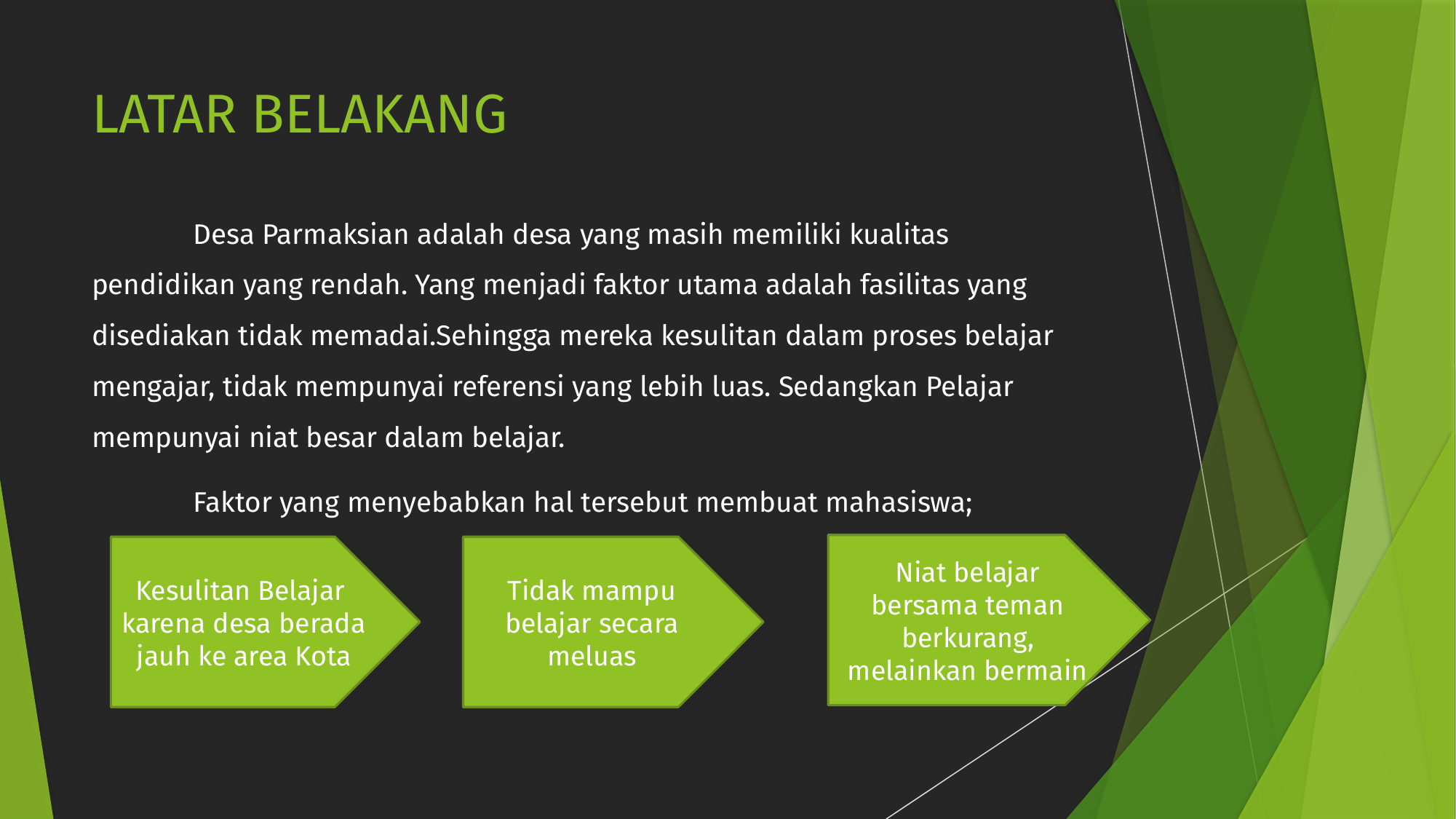

# LATAR BELAKANG
	Desa Parmaksian adalah desa yang masih memiliki kualitas pendidikan yang rendah. Yang menjadi faktor utama adalah fasilitas yang disediakan tidak memadai.Sehingga mereka kesulitan dalam proses belajar mengajar, tidak mempunyai referensi yang lebih luas. Sedangkan Pelajar mempunyai niat besar dalam belajar.
	Faktor yang menyebabkan hal tersebut membuat mahasiswa;

Niat belajar bersama teman berkurang, melainkan bermain
Tidak mampu belajar secara meluas
Kesulitan Belajar  karena desa berada jauh ke area Kota